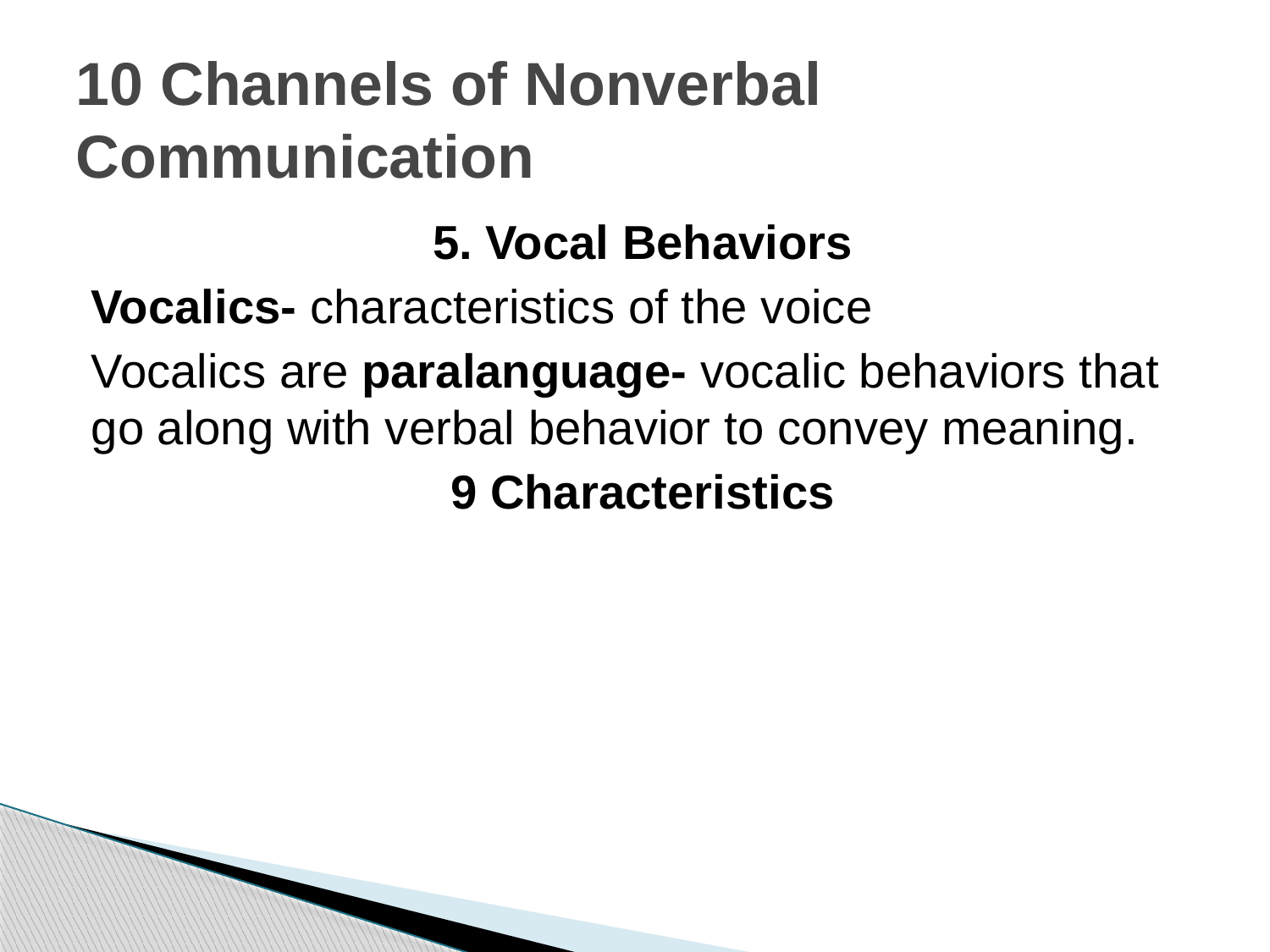

# 10 Channels of Nonverbal Communication
5. Vocal Behaviors
Vocalics- characteristics of the voice
Vocalics are paralanguage- vocalic behaviors that go along with verbal behavior to convey meaning.
9 Characteristics